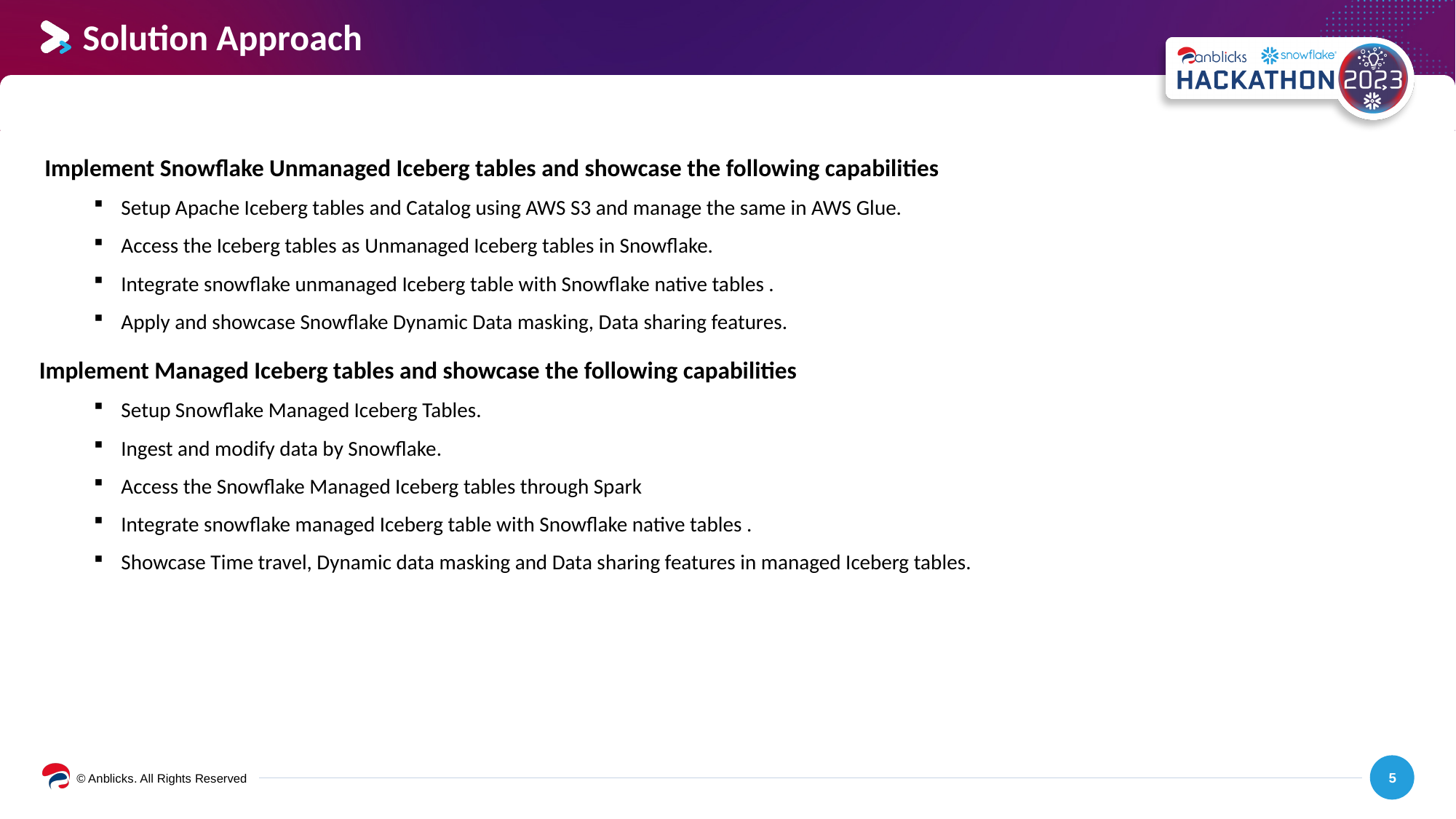

# Solution Approach
 Implement Snowflake Unmanaged Iceberg tables and showcase the following capabilities​
Setup Apache Iceberg tables and Catalog using AWS S3 and manage the same in AWS Glue.​
Access the Iceberg tables as Unmanaged Iceberg tables in Snowflake.​
Integrate snowflake unmanaged Iceberg table with Snowflake native tables .​
Apply and showcase Snowflake Dynamic Data masking, Data sharing features.​
Implement Managed Iceberg tables and showcase the following capabilities​
Setup Snowflake Managed Iceberg Tables.​
Ingest and modify data by Snowflake.
Access the Snowflake Managed Iceberg tables through Spark​
Integrate snowflake managed Iceberg table with Snowflake native tables .​
Showcase Time travel, Dynamic data masking and Data sharing features in managed Iceberg tables.​